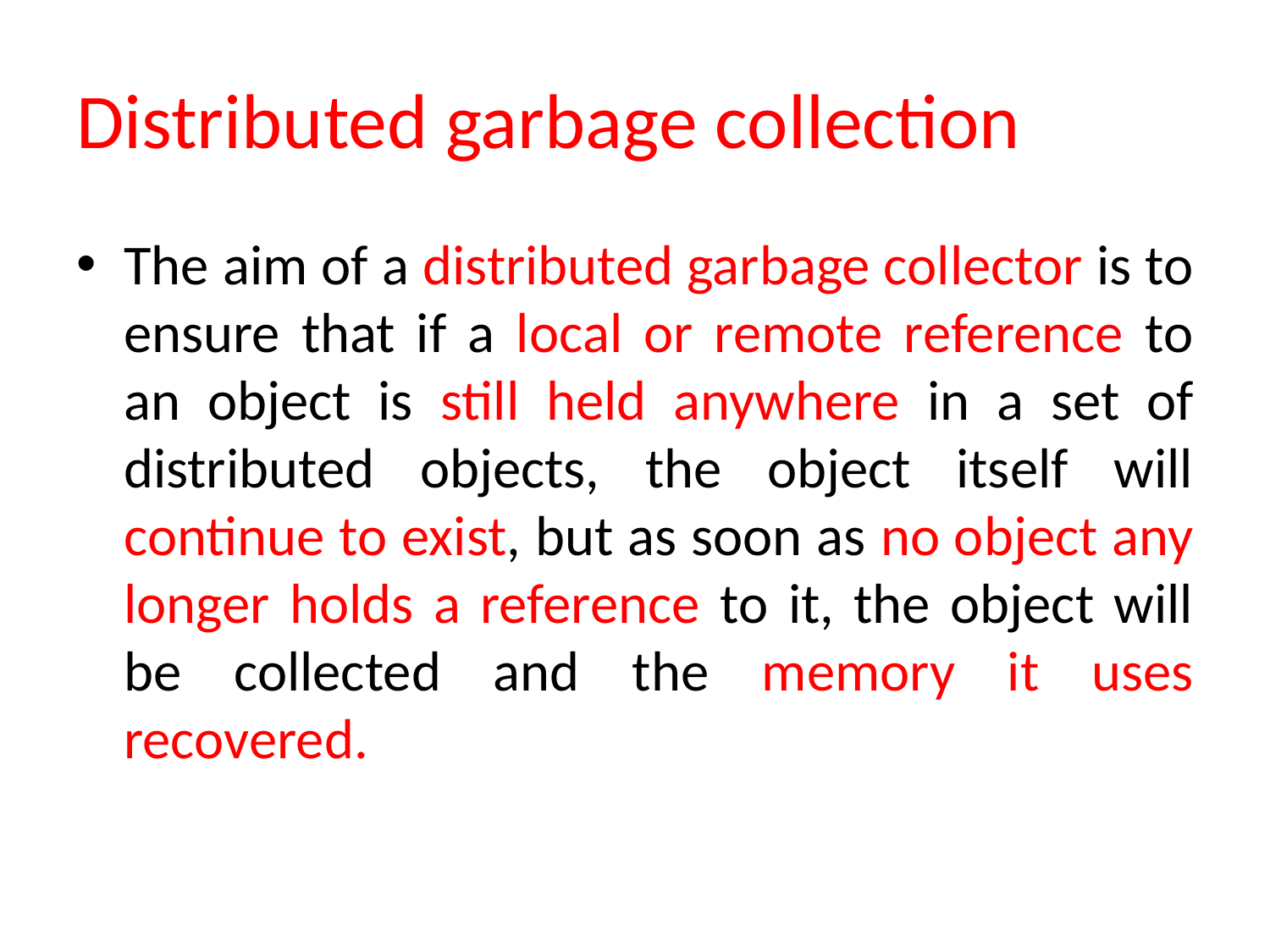

# Distributed garbage collection
The aim of a distributed garbage collector is to ensure that if a local or remote reference to an object is still held anywhere in a set of distributed objects, the object itself will continue to exist, but as soon as no object any longer holds a reference to it, the object will be collected and the memory it uses recovered.